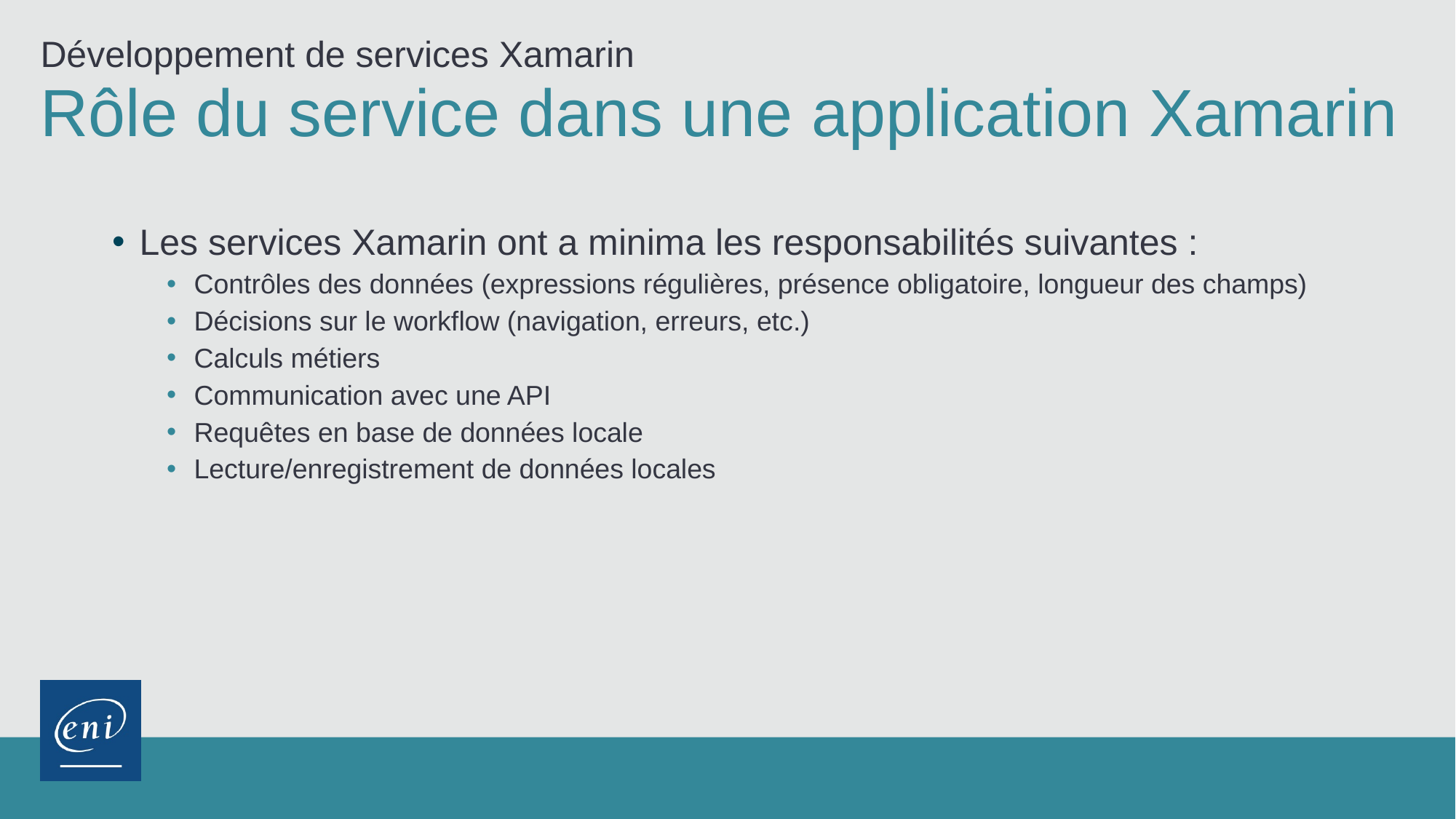

Développement de services Xamarin
# Rôle du service dans une application Xamarin
Les services Xamarin ont a minima les responsabilités suivantes :
Contrôles des données (expressions régulières, présence obligatoire, longueur des champs)
Décisions sur le workflow (navigation, erreurs, etc.)
Calculs métiers
Communication avec une API
Requêtes en base de données locale
Lecture/enregistrement de données locales